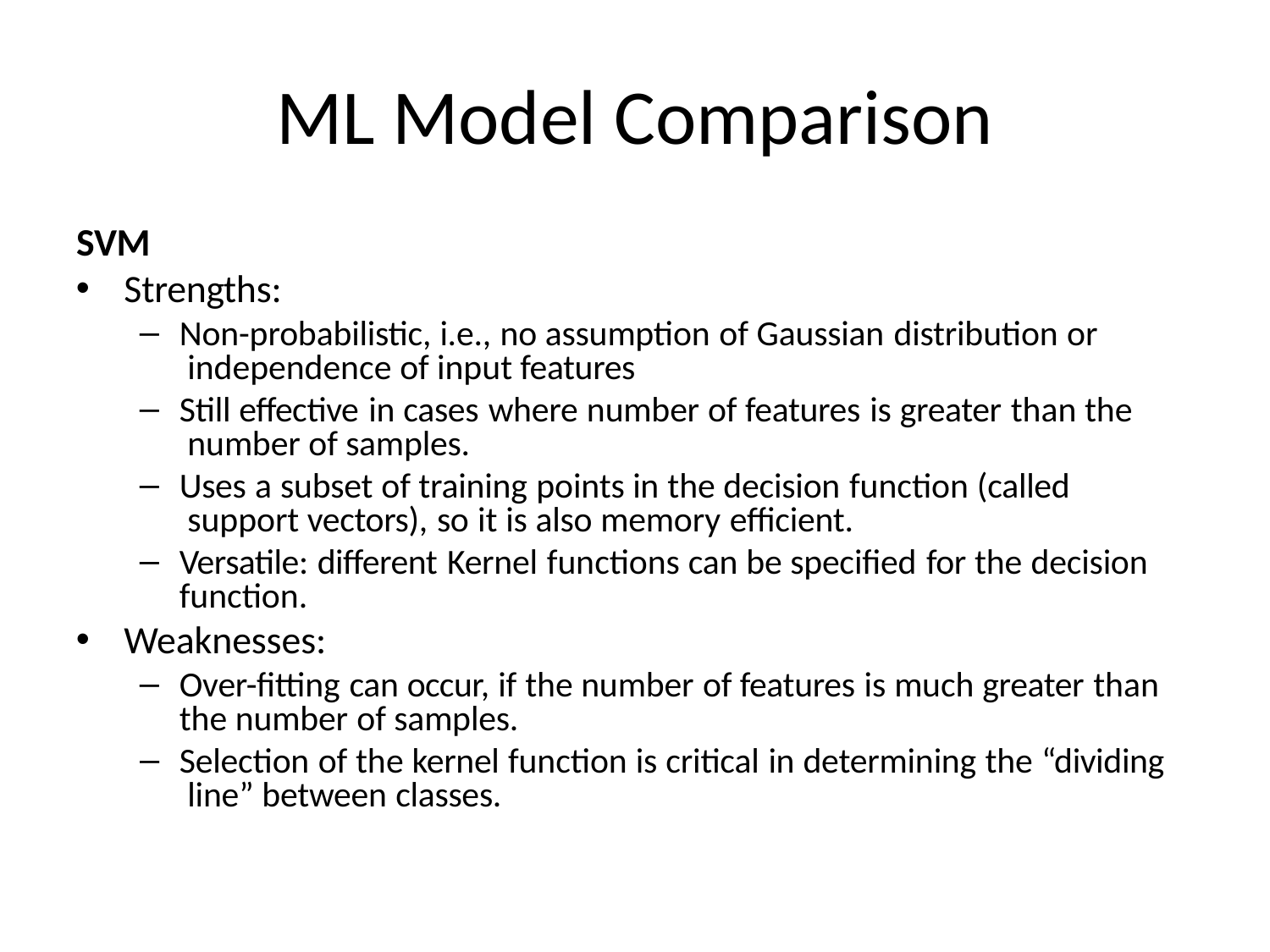

# ML Model Comparison
SVM
Strengths:
Non-probabilistic, i.e., no assumption of Gaussian distribution or  independence of input features
Still effective in cases where number of features is greater than the  number of samples.
Uses a subset of training points in the decision function (called  support vectors), so it is also memory efficient.
Versatile: different Kernel functions can be specified for the decision  function.
Weaknesses:
Over-fitting can occur, if the number of features is much greater than  the number of samples.
Selection of the kernel function is critical in determining the “dividing  line” between classes.